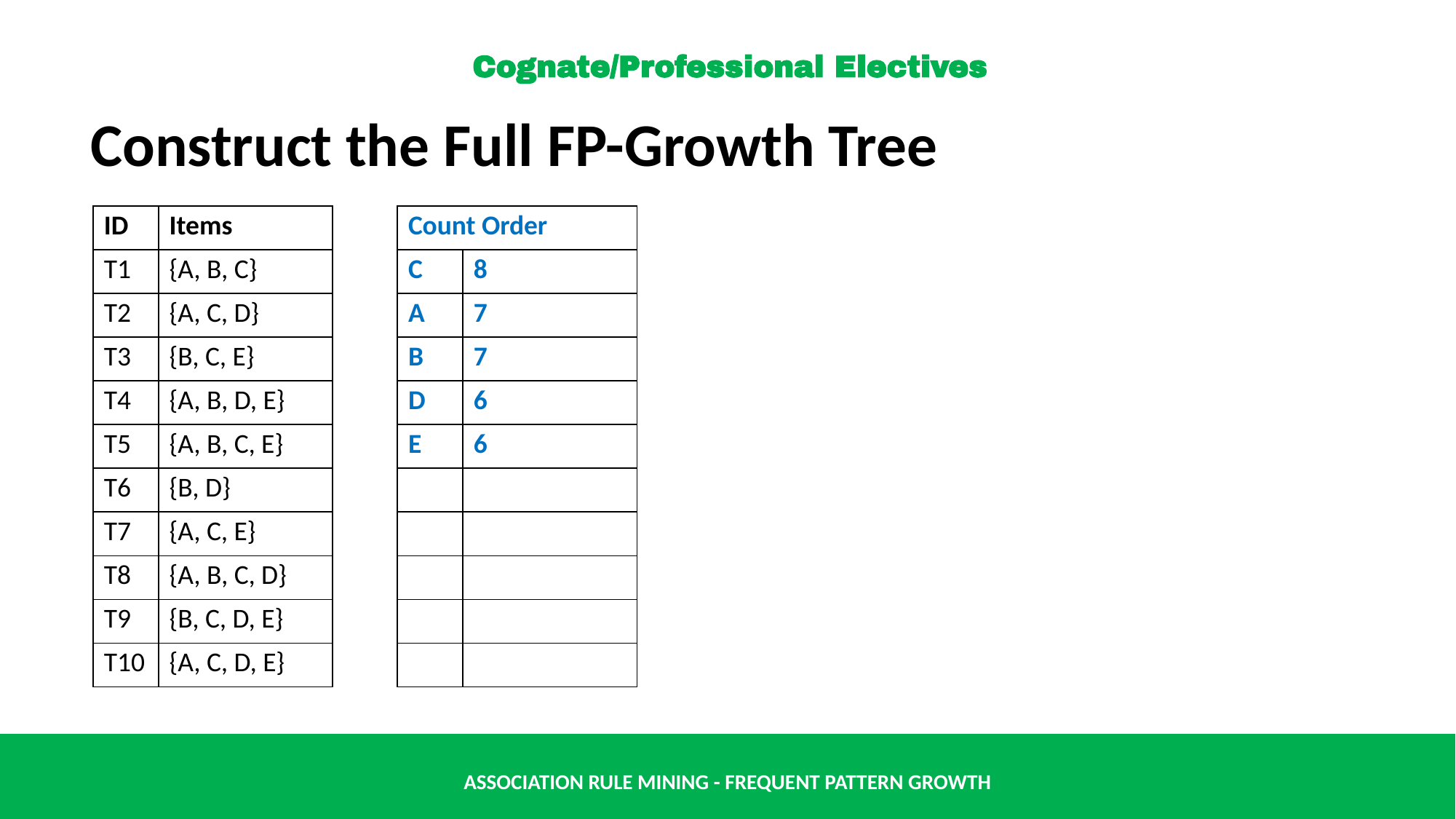

Construct the Full FP-Growth Tree
| ID | Items |
| --- | --- |
| T1 | {A, B, C} |
| T2 | {A, C, D} |
| T3 | {B, C, E} |
| T4 | {A, B, D, E} |
| T5 | {A, B, C, E} |
| T6 | {B, D} |
| T7 | {A, C, E} |
| T8 | {A, B, C, D} |
| T9 | {B, C, D, E} |
| T10 | {A, C, D, E} |
| Count Order |  |
| --- | --- |
| C | 8 |
| A | 7 |
| B | 7 |
| D | 6 |
| E | 6 |
|  |  |
|  |  |
|  |  |
|  |  |
|  |  |